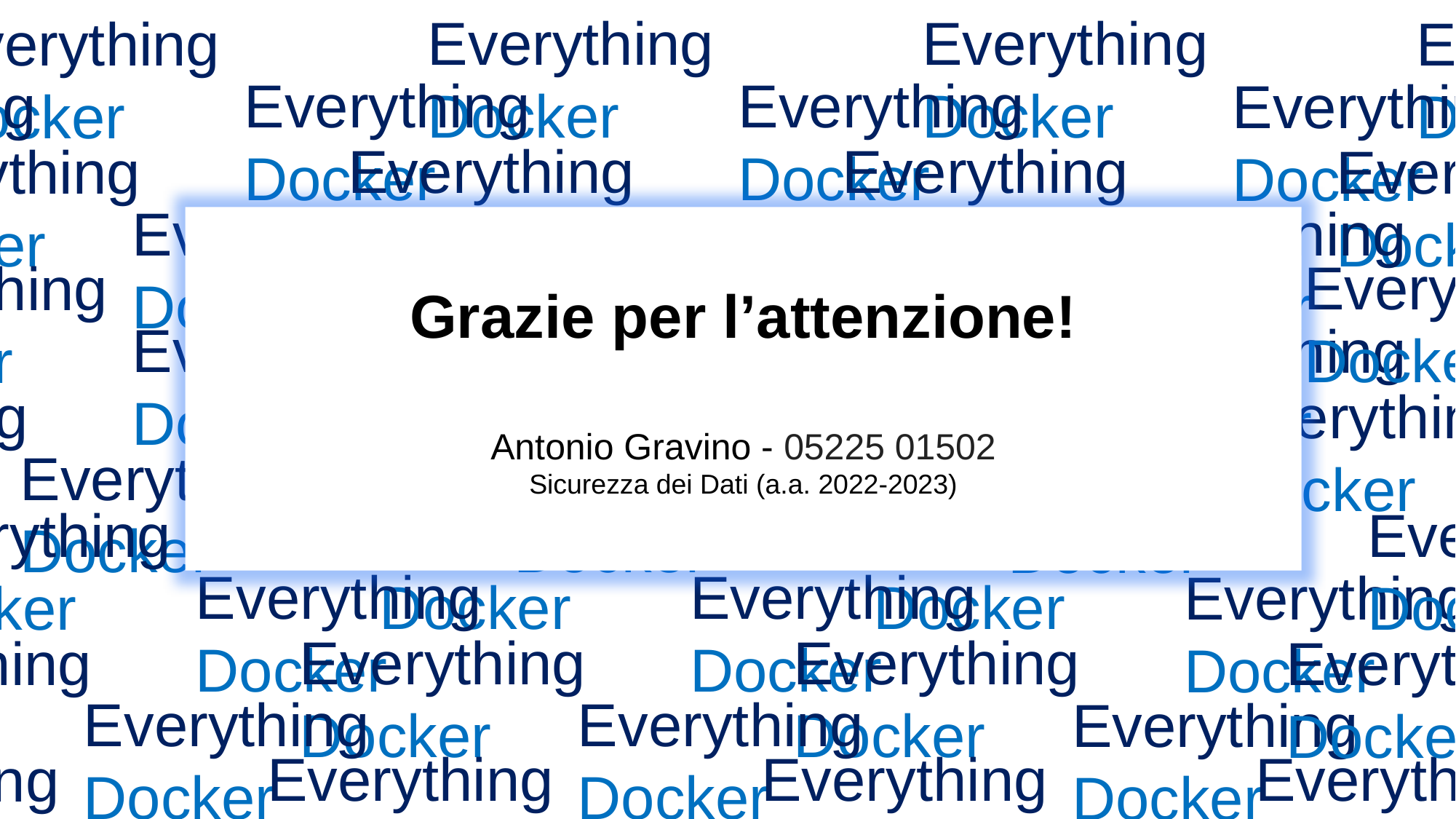

Everything Docker
Everything Docker
Everything Docker
Everything Docker
Everything Docker
Everything Docker
Everything Docker
Everything Docker
Everything Docker
Everything Docker
Everything Docker
Everything Docker
Everything Docker
Everything Docker
Everything Docker
Everything Docker
Grazie per l’attenzione!
Antonio Gravino - 05225 01502
Sicurezza dei Dati (a.a. 2022-2023)
Everything Docker
Everything Docker
Everything Docker
Everything Docker
Everything Docker
Everything Docker
Everything Docker
Everything Docker
Everything Docker
Everything Docker
Everything Docker
Everything Docker
Everything Docker
Everything Docker
Everything Docker
Everything Docker
Everything Docker
Everything Docker
Everything Docker
Everything Docker
Everything Docker
Everything Docker
Everything Docker
Everything Docker
Everything Docker
Everything Docker
Everything Docker
Everything Docker
Everything Docker
Everything Docker
Everything Docker
Everything Docker
Everything Docker
Everything Docker
Everything Docker